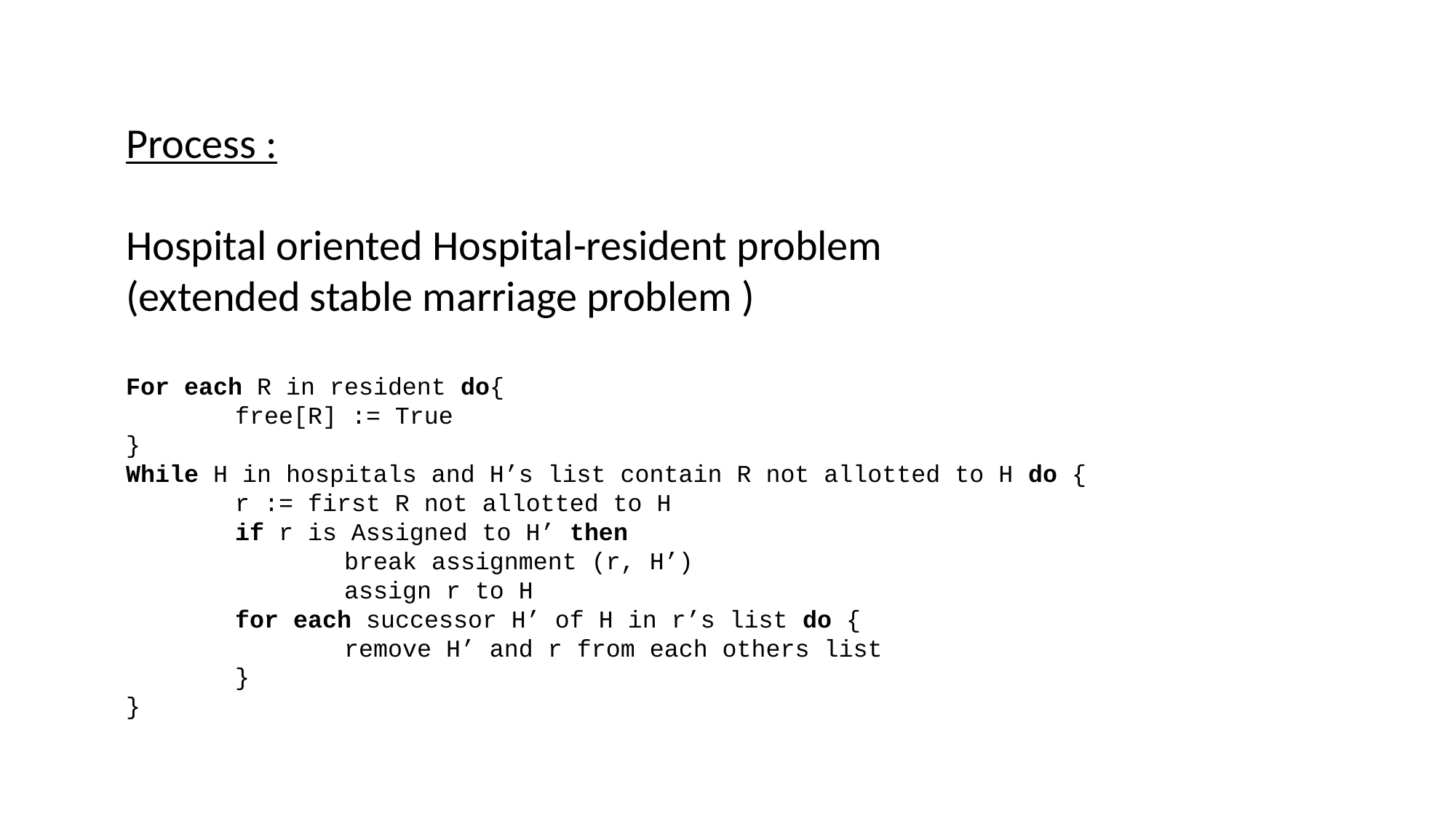

Process :

Hospital oriented Hospital-resident problem
(extended stable marriage problem )

For each R in resident do{
	free[R] := True
}
While H in hospitals and H’s list contain R not allotted to H do {
	r := first R not allotted to H
	if r is Assigned to H’ then
		break assignment (r, H’)
		assign r to H
	for each successor H’ of H in r’s list do {
		remove H’ and r from each others list
	}
}